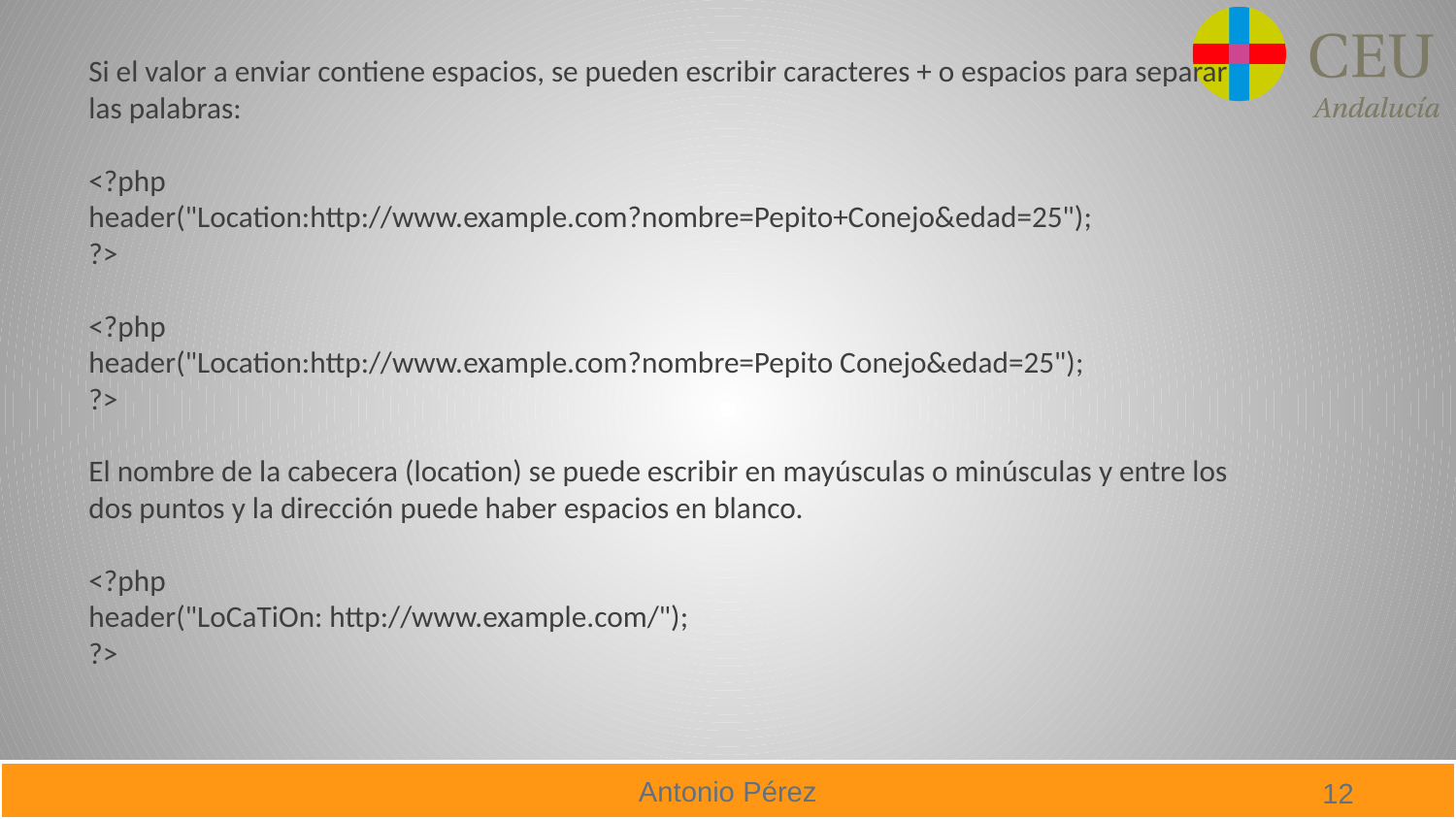

Si el valor a enviar contiene espacios, se pueden escribir caracteres + o espacios para separar las palabras:

<?php
header("Location:http://www.example.com?nombre=Pepito+Conejo&edad=25");
?>

<?php
header("Location:http://www.example.com?nombre=Pepito Conejo&edad=25");
?>

El nombre de la cabecera (location) se puede escribir en mayúsculas o minúsculas y entre los dos puntos y la dirección puede haber espacios en blanco.

<?php
header("LoCaTiOn: http://www.example.com/");
?>